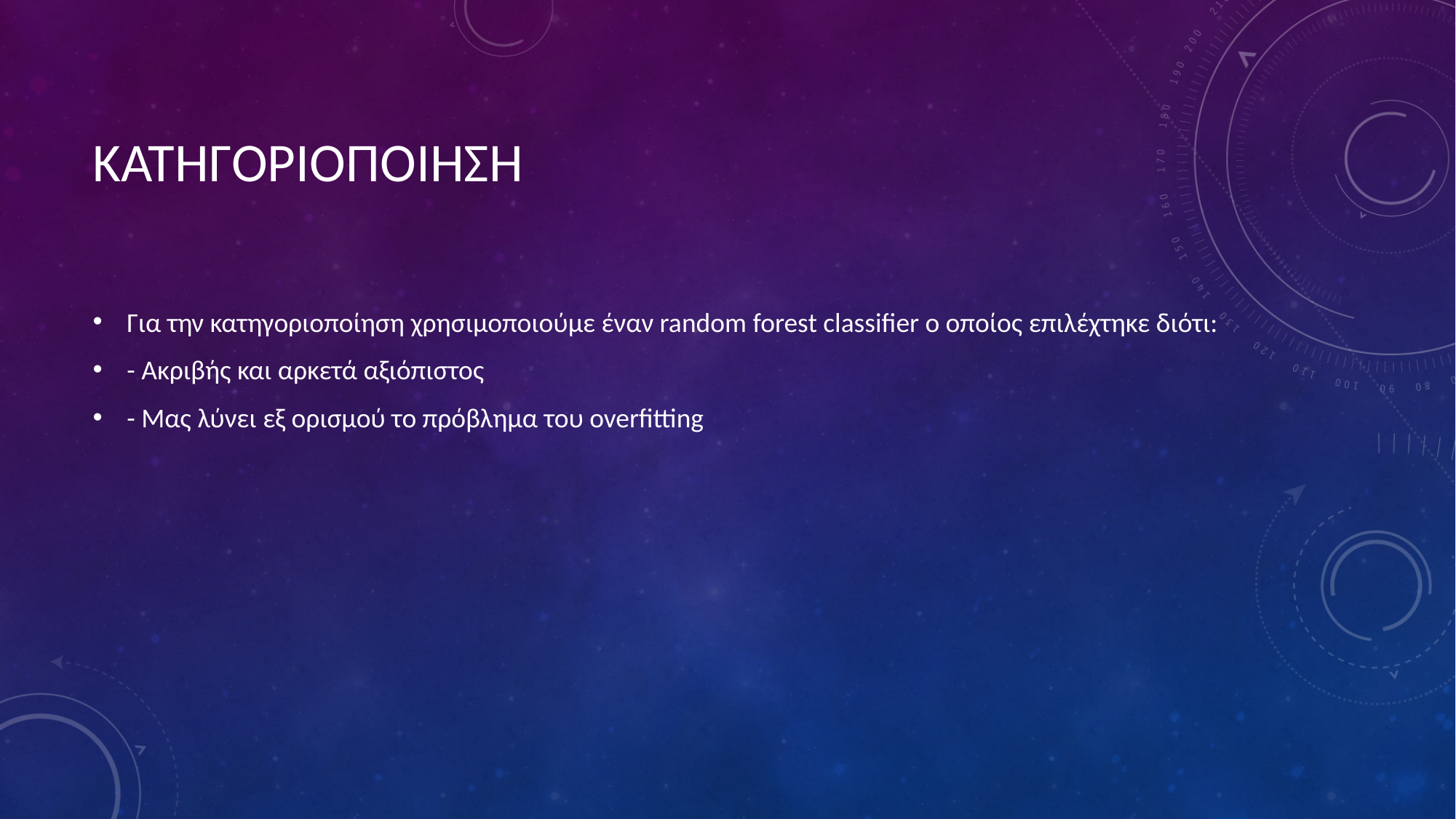

# ΚΑΤΗΓΟΡΙΟΠΟΊΗΣΗ
Για την κατηγοριοποίηση χρησιμοποιούμε έναν random forest classifier ο οποίος επιλέχτηκε διότι:
- Ακριβής και αρκετά αξιόπιστος
- Μας λύνει εξ ορισμού το πρόβλημα του overfitting